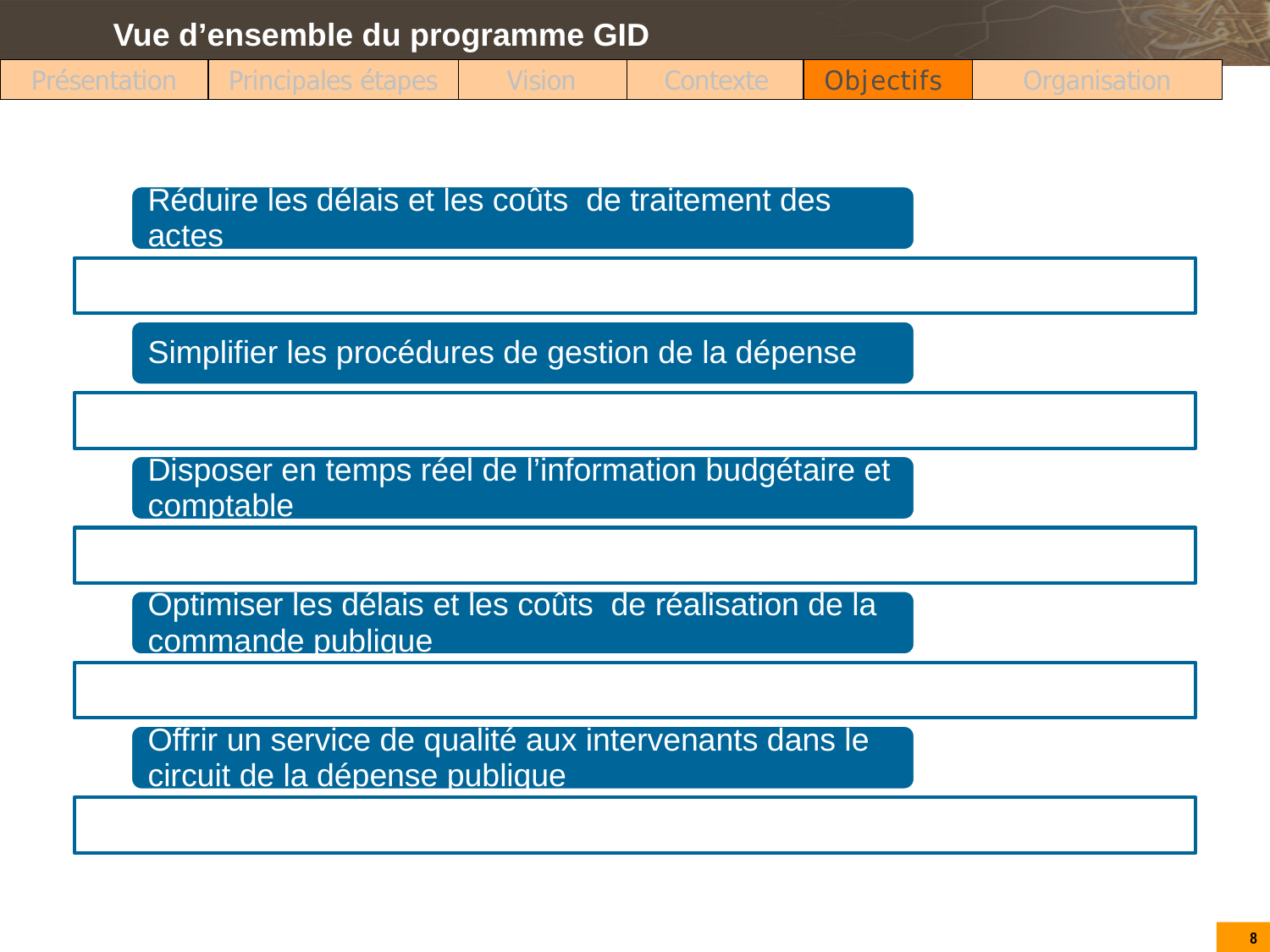

Vue d’ensemble du programme GID
Présentation
Principales étapes
Vision
Contexte
Objectifs
Organisation
Réduire les délais et les coûts  de traitement des actes
Simplifier les procédures de gestion de la dépense
Disposer en temps réel de l’information budgétaire et comptable
Optimiser les délais et les coûts  de réalisation de la commande publique
Offrir un service de qualité aux intervenants dans le circuit de la dépense publique
8